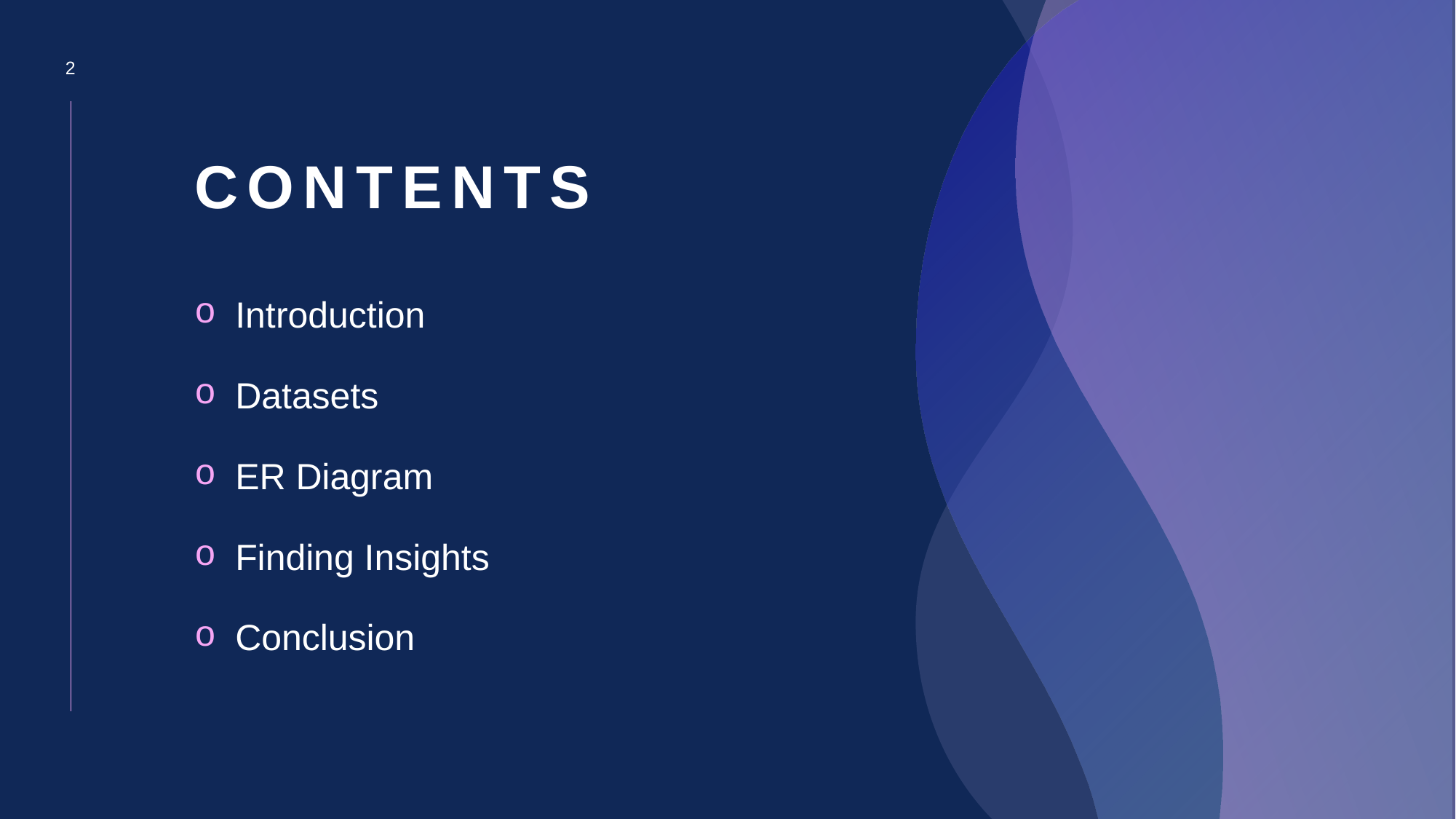

2
# CONTENTS
Introduction
Datasets
ER Diagram
Finding Insights
Conclusion